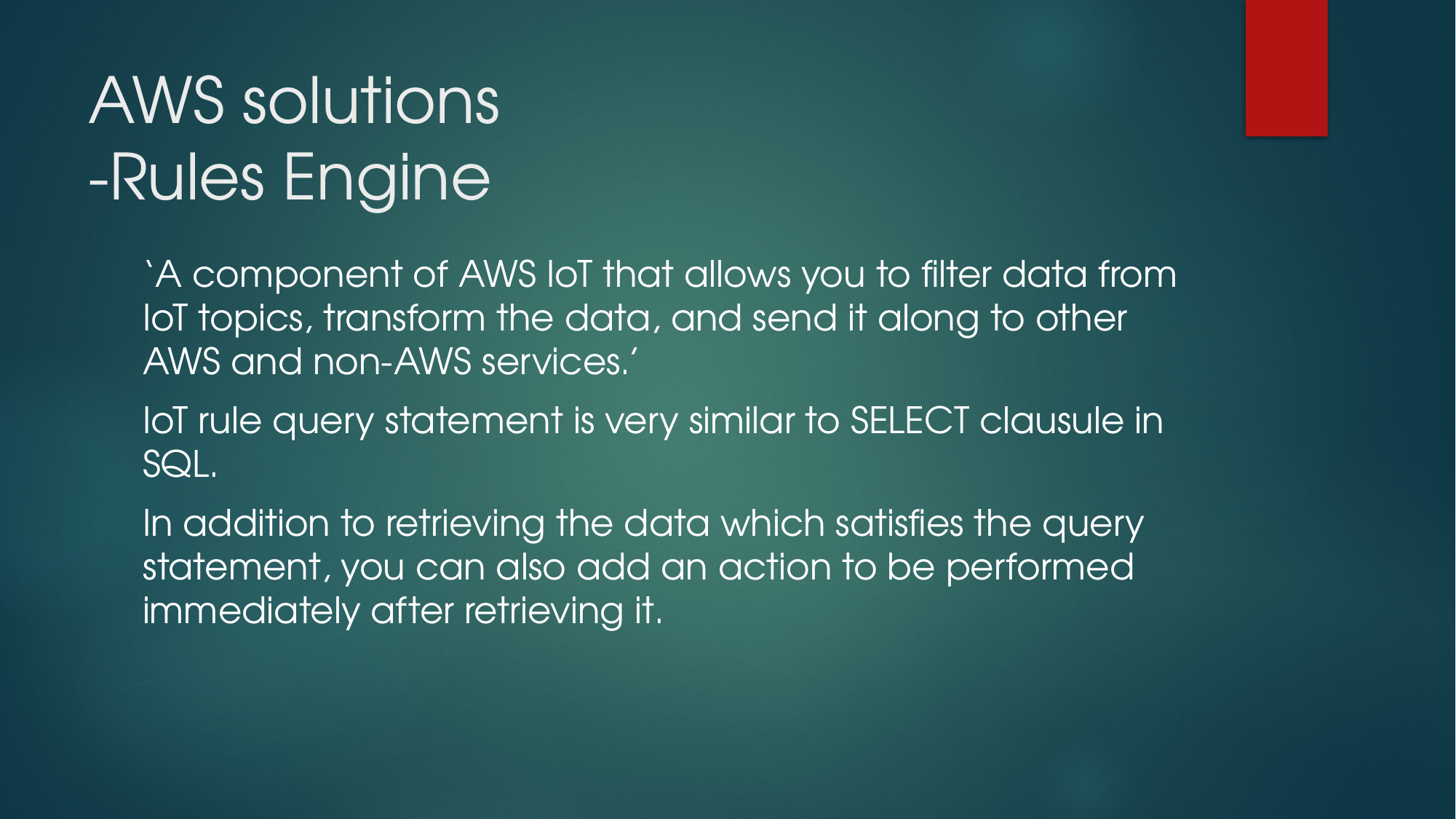

# AWS solutions -Rules Engine
‘A component of AWS IoT that allows you to filter data from IoT topics, transform the data, and send it along to other AWS and non-AWS services.’
IoT rule query statement is very similar to SELECT clausule in SQL.
In addition to retrieving the data which satisfies the query statement, you can also add an action to be performed immediately after retrieving it.